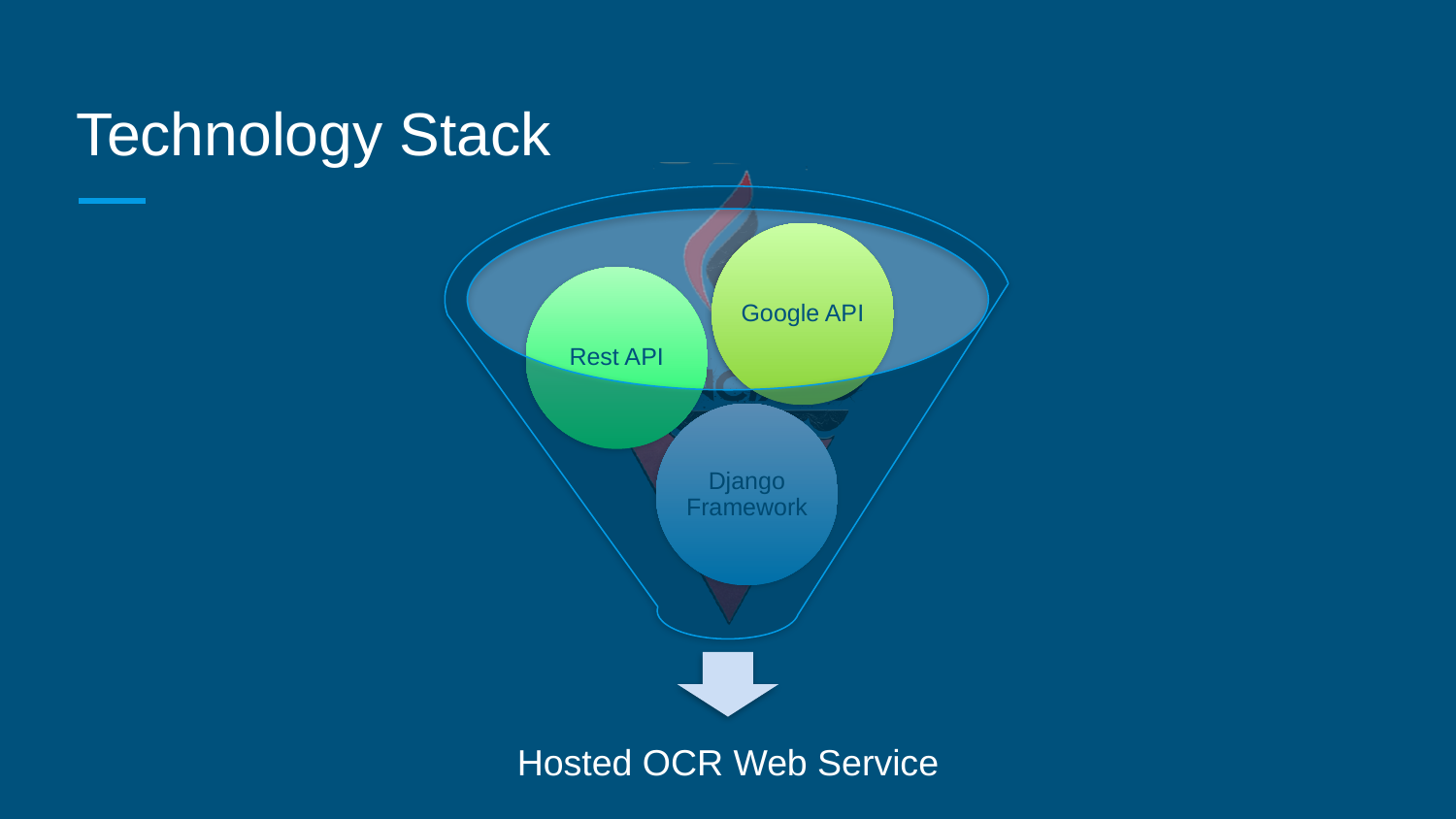

# Technology Stack
Hosted OCR Web Service
Django Framework
Rest API
Google API